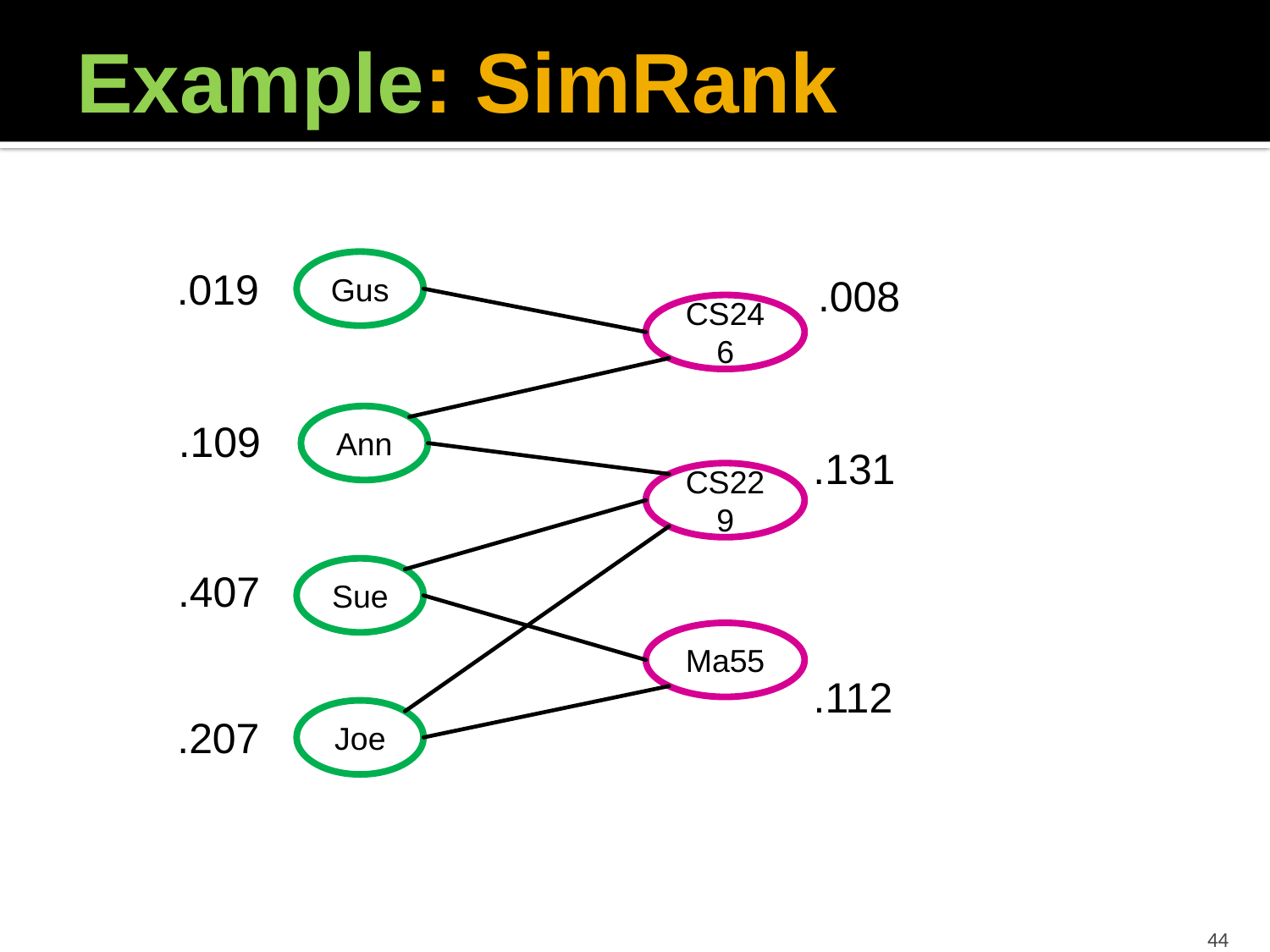

# Example: SimRank
Gus
CS246
Ann
CS229
Sue
Ma55
Joe
.019
.008
.109
.131
.407
.112
.207
44